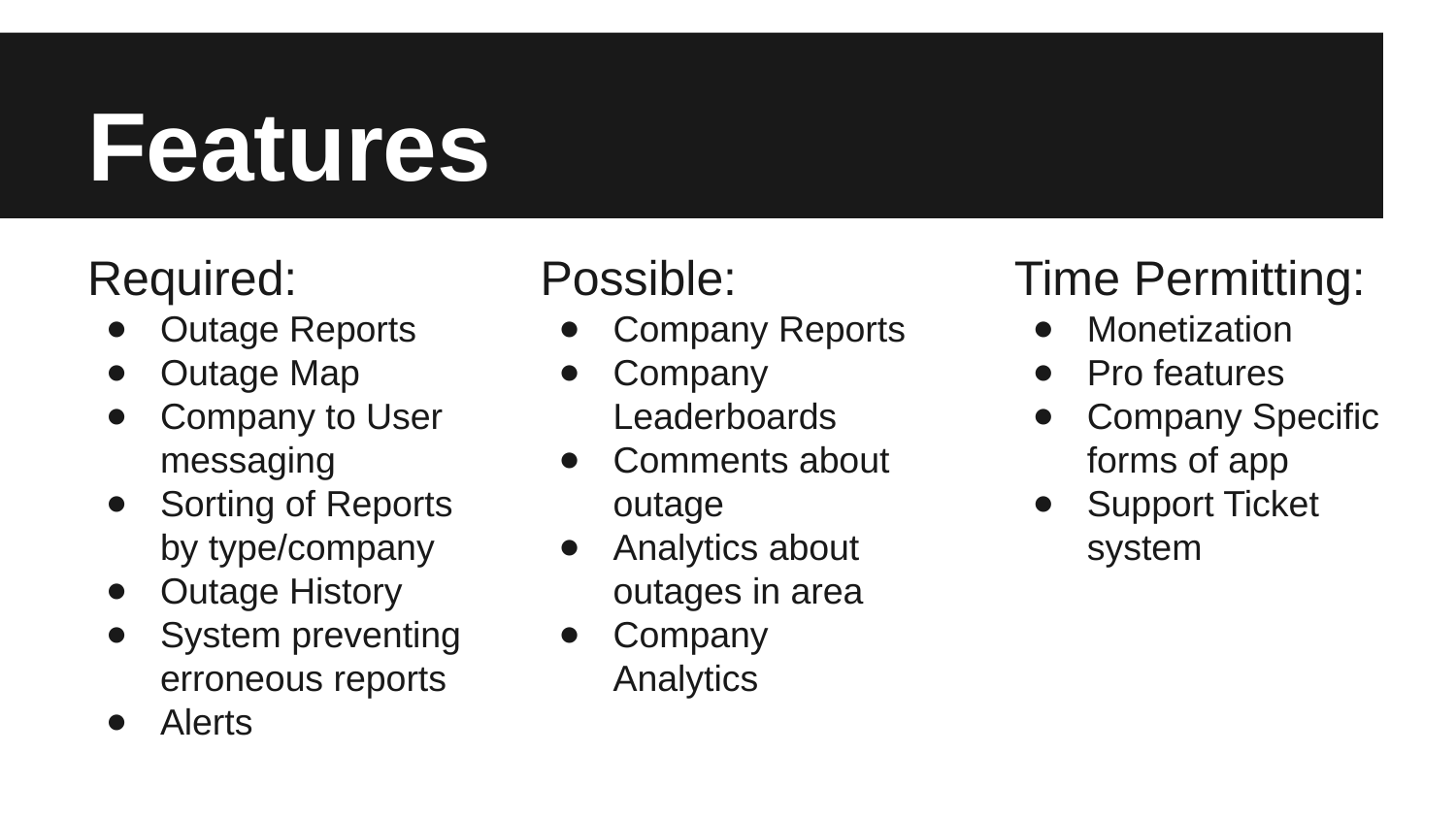

# Features
Required:
Outage Reports
Outage Map
Company to User messaging
Sorting of Reports by type/company
Outage History
System preventing erroneous reports
Alerts
Possible:
Company Reports
Company Leaderboards
Comments about outage
Analytics about outages in area
Company Analytics
Time Permitting:
Monetization
Pro features
Company Specific forms of app
Support Ticket system